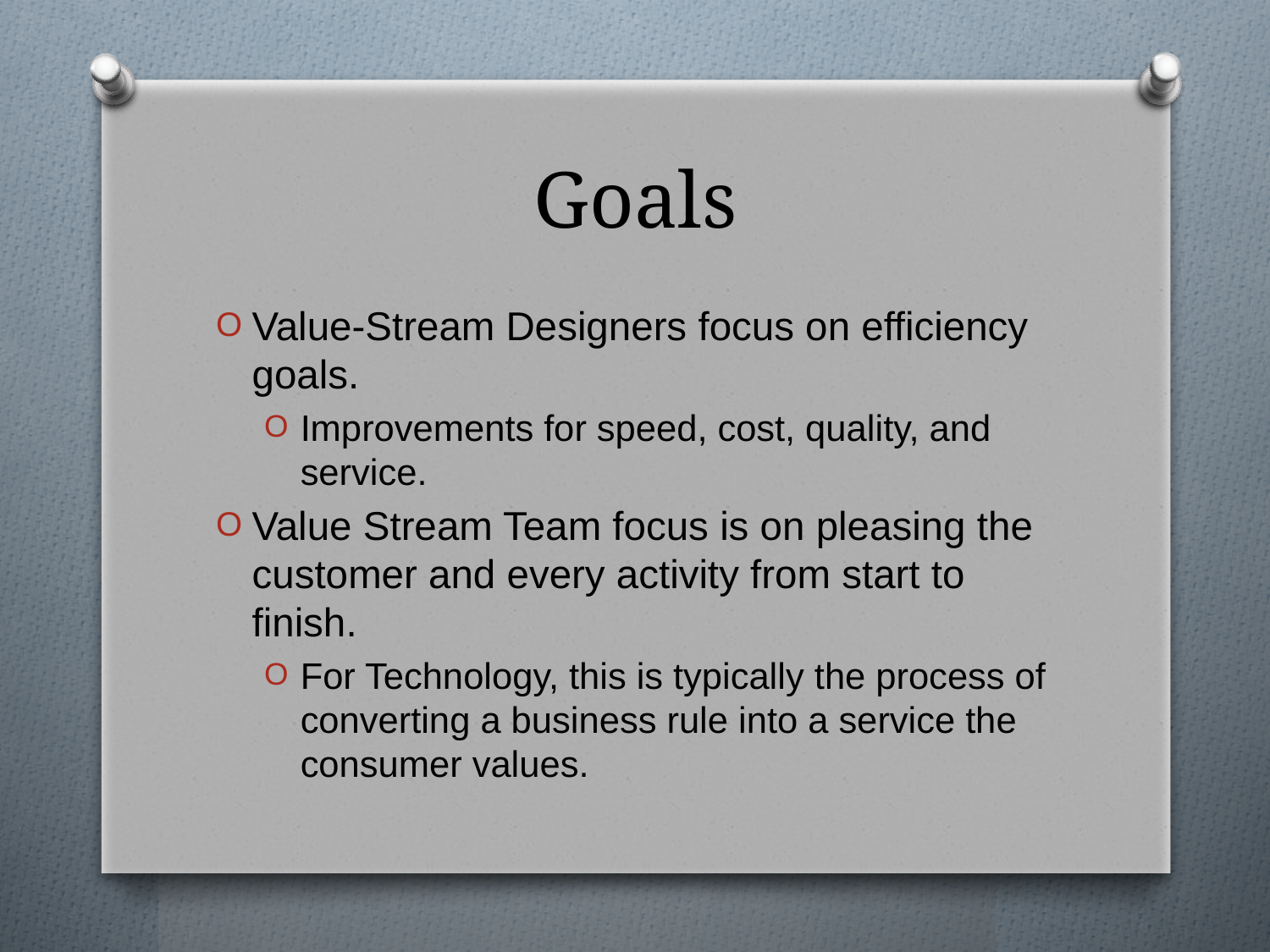

# Goals
Value-Stream Designers focus on efficiency goals.
Improvements for speed, cost, quality, and service.
Value Stream Team focus is on pleasing the customer and every activity from start to finish.
For Technology, this is typically the process of converting a business rule into a service the consumer values.